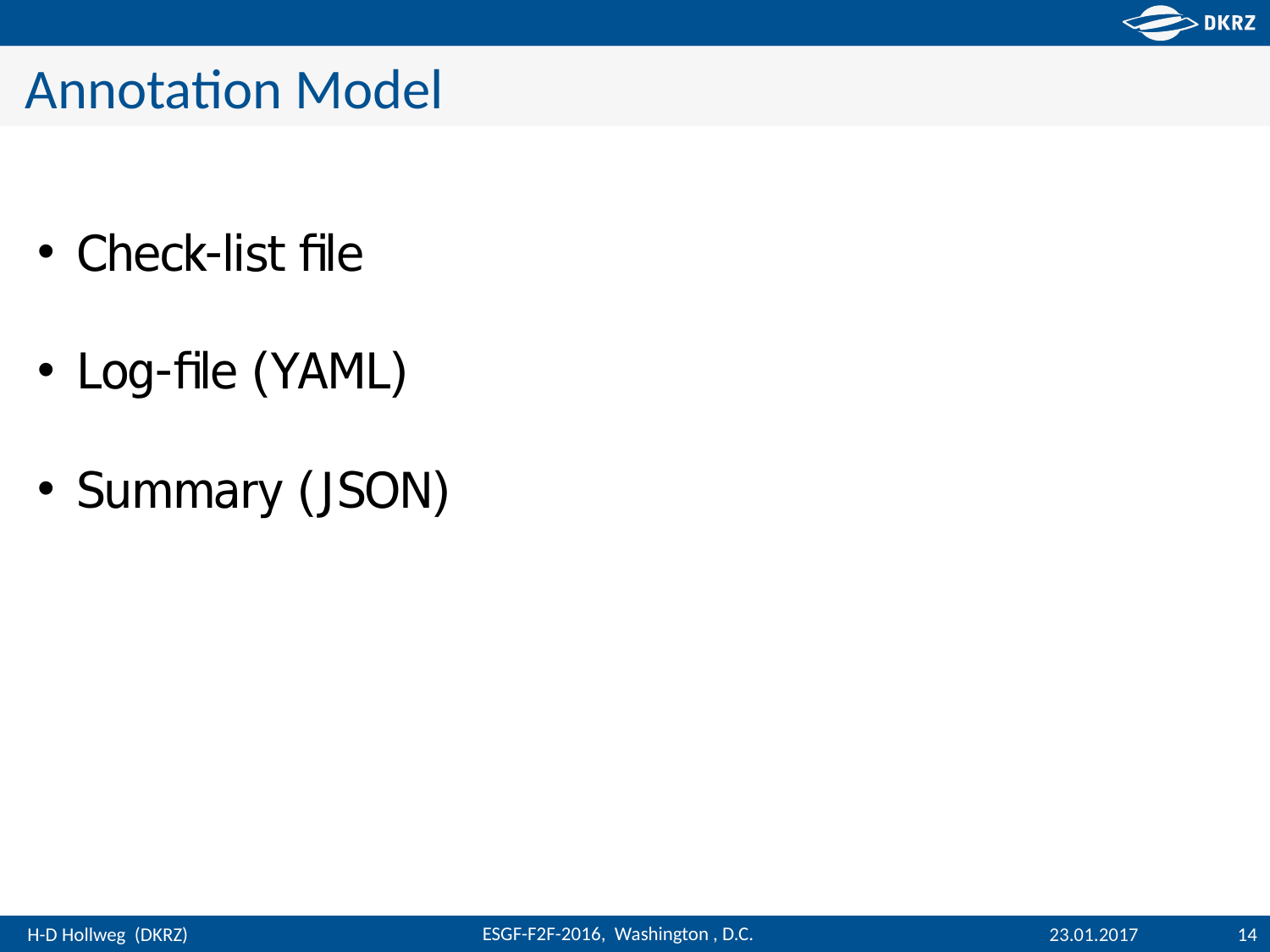

# Annotation Model
Check-list file
Log-file (YAML)
Summary (JSON)
23.01.2017
14